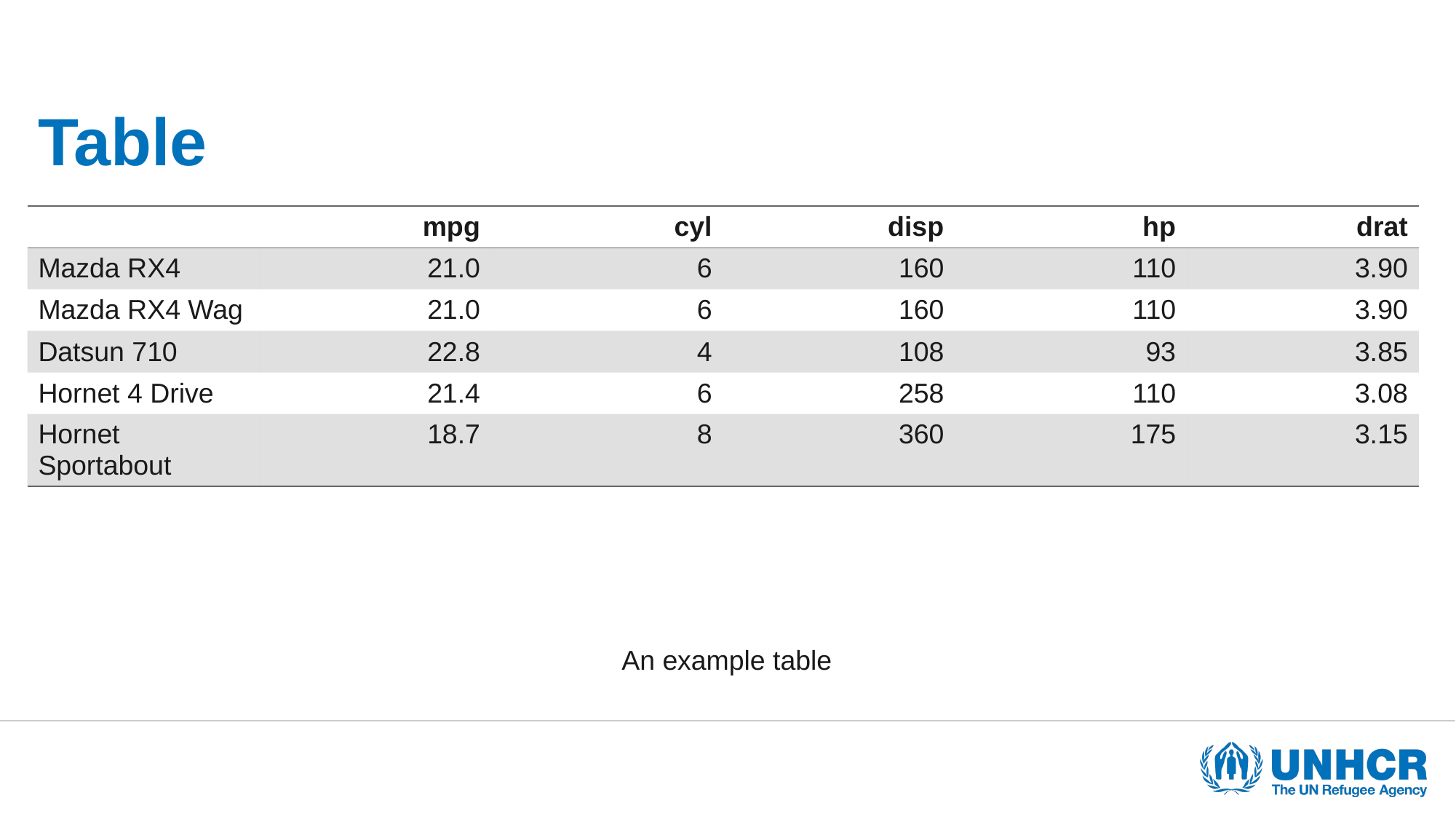

# Table
|  | mpg | cyl | disp | hp | drat |
| --- | --- | --- | --- | --- | --- |
| Mazda RX4 | 21.0 | 6 | 160 | 110 | 3.90 |
| Mazda RX4 Wag | 21.0 | 6 | 160 | 110 | 3.90 |
| Datsun 710 | 22.8 | 4 | 108 | 93 | 3.85 |
| Hornet 4 Drive | 21.4 | 6 | 258 | 110 | 3.08 |
| Hornet Sportabout | 18.7 | 8 | 360 | 175 | 3.15 |
An example table